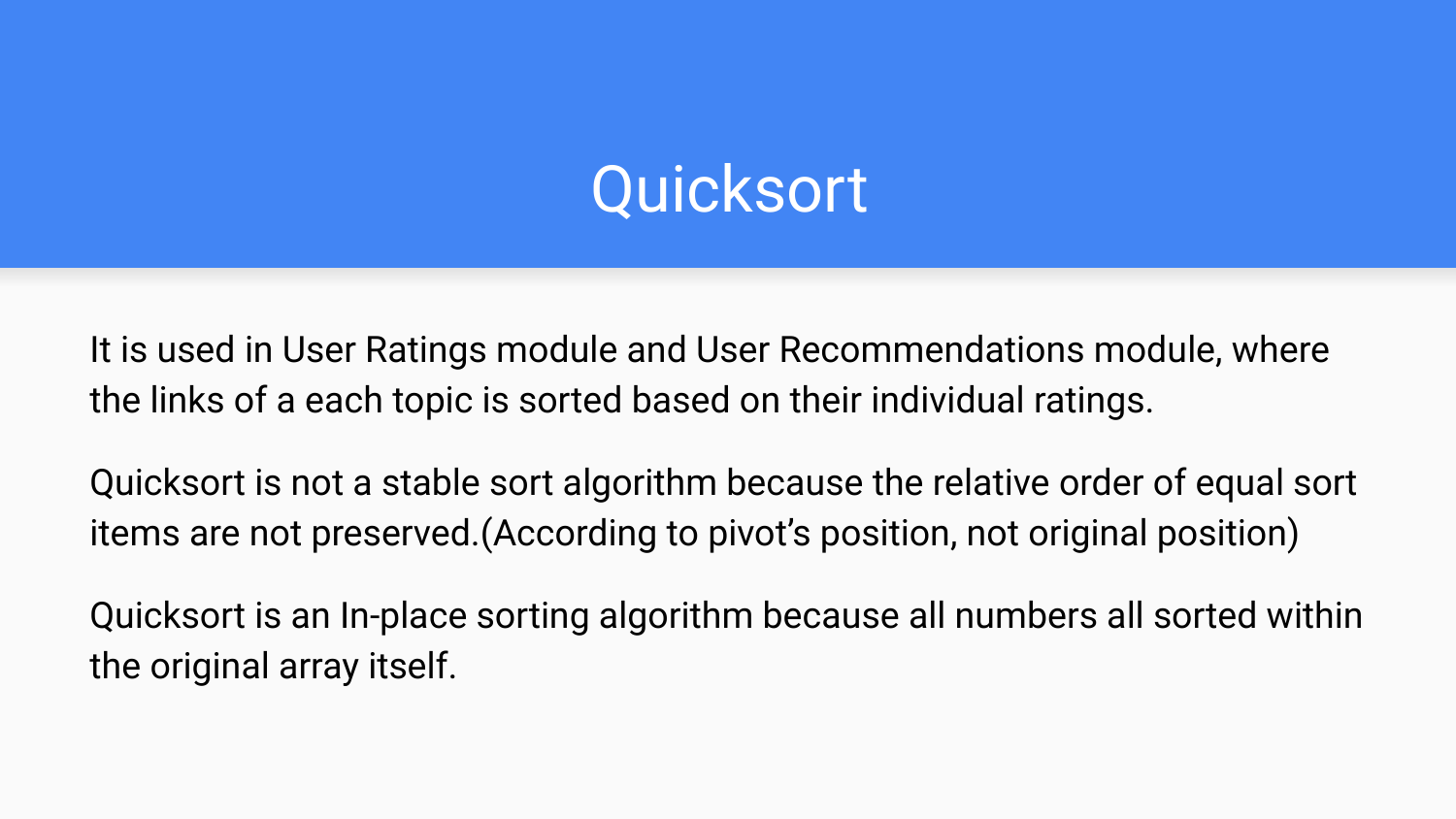

# Quicksort
It is used in User Ratings module and User Recommendations module, where the links of a each topic is sorted based on their individual ratings.
Quicksort is not a stable sort algorithm because the relative order of equal sort items are not preserved.(According to pivot’s position, not original position)
Quicksort is an In-place sorting algorithm because all numbers all sorted within the original array itself.